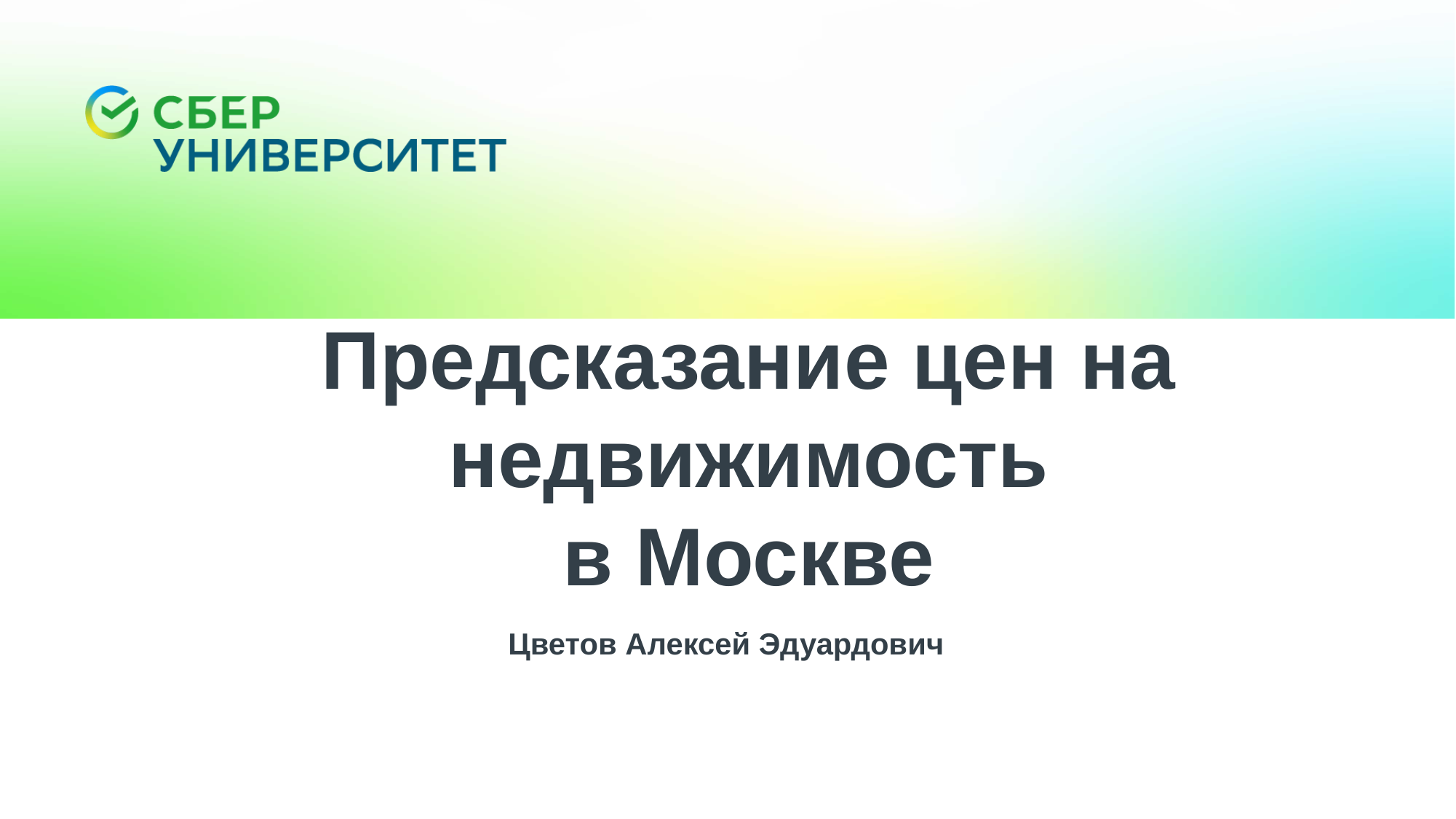

Предсказание цен на недвижимость
в Москве
Цветов Алексей Эдуардович